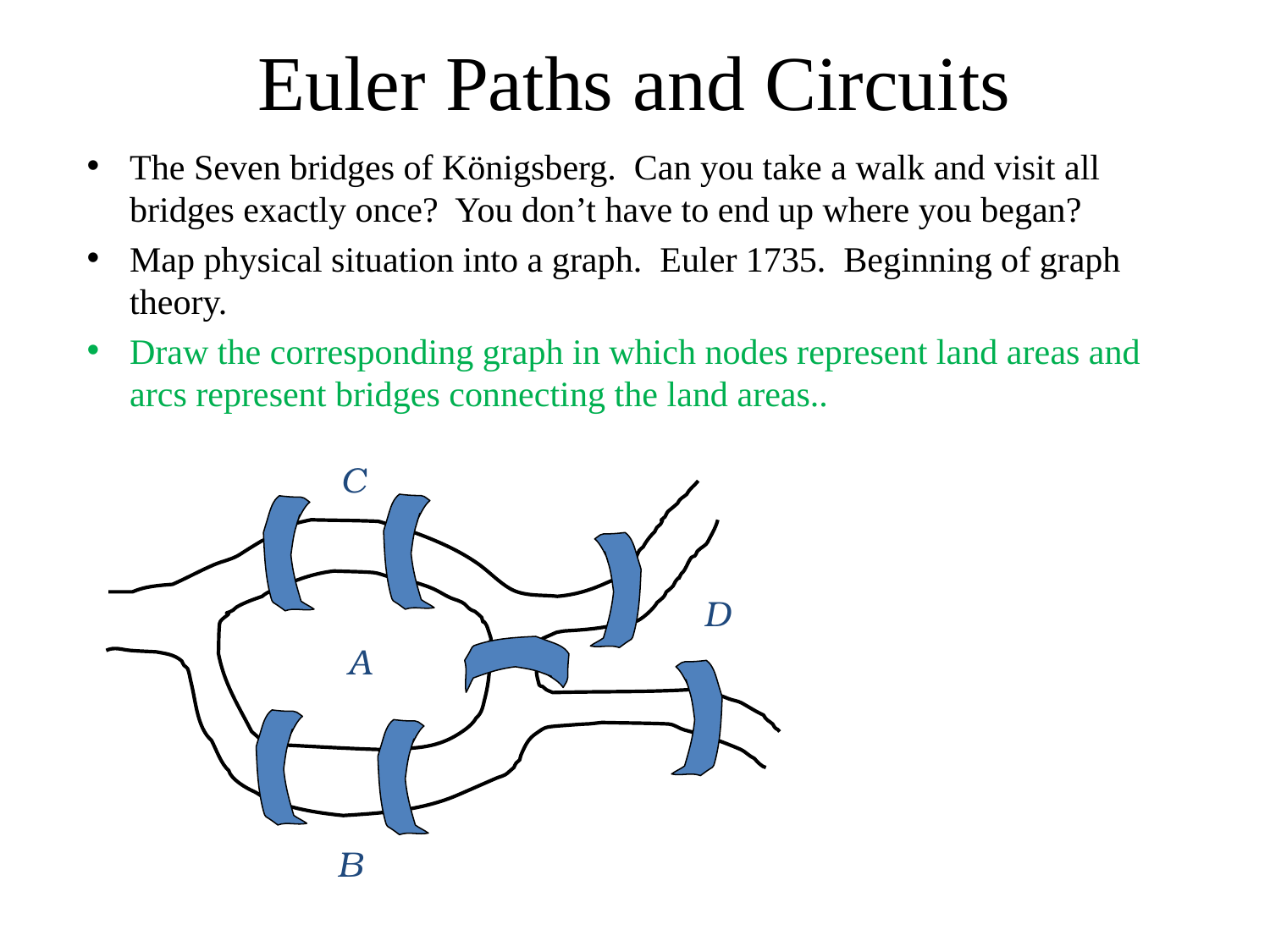

# Euler Paths and Circuits
The Seven bridges of Königsberg.  Can you take a walk and visit all bridges exactly once?  You don’t have to end up where you began?
Map physical situation into a graph.  Euler 1735.  Beginning of graph theory.
Draw the corresponding graph in which nodes represent land areas and arcs represent bridges connecting the land areas..
C

D

A

B